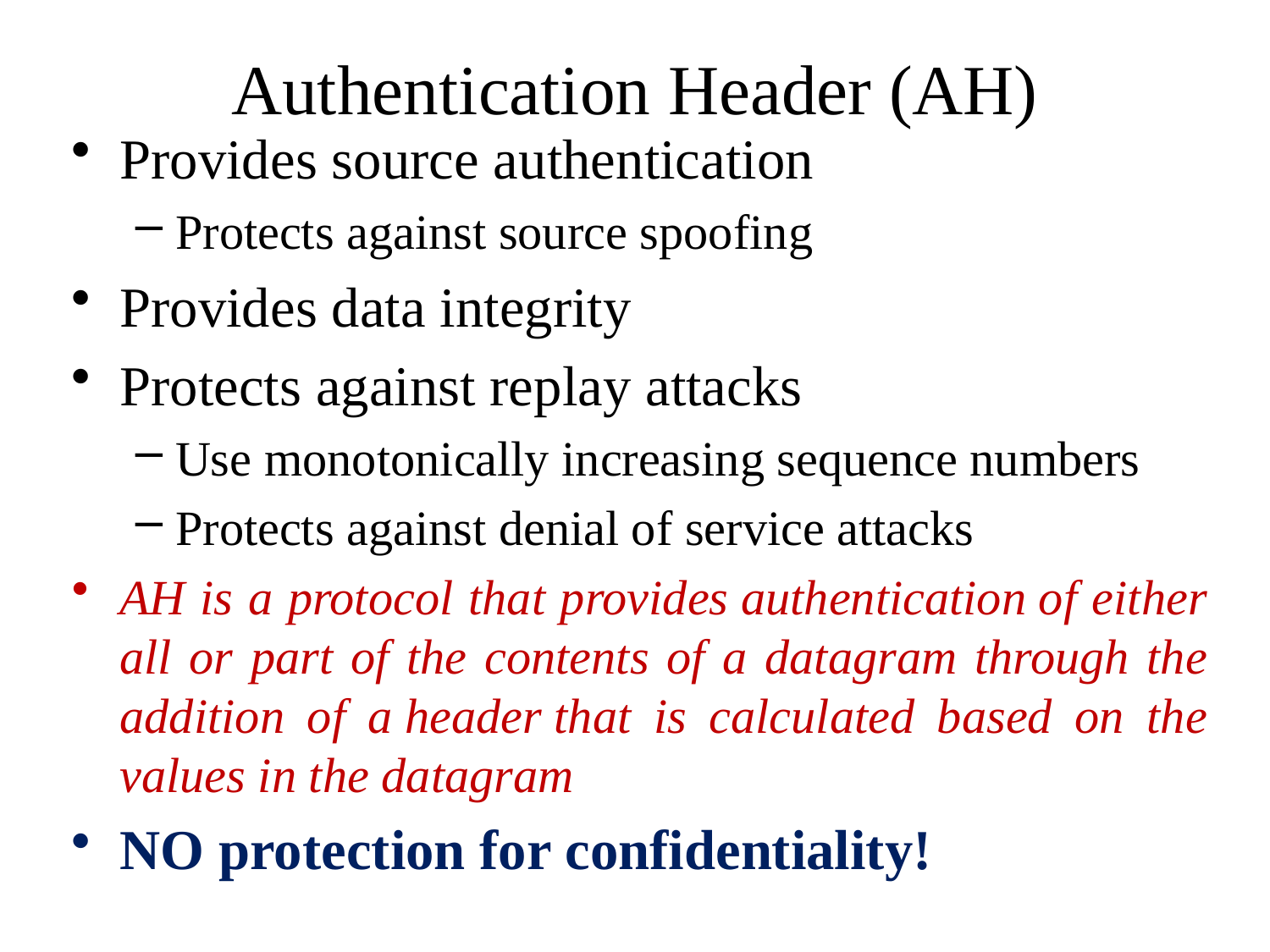

# Authentication Header (AH)
Provides source authentication
Protects against source spoofing
Provides data integrity
Protects against replay attacks
Use monotonically increasing sequence numbers
Protects against denial of service attacks
AH is a protocol that provides authentication of either all or part of the contents of a datagram through the addition of a header that is calculated based on the values in the datagram
NO protection for confidentiality!